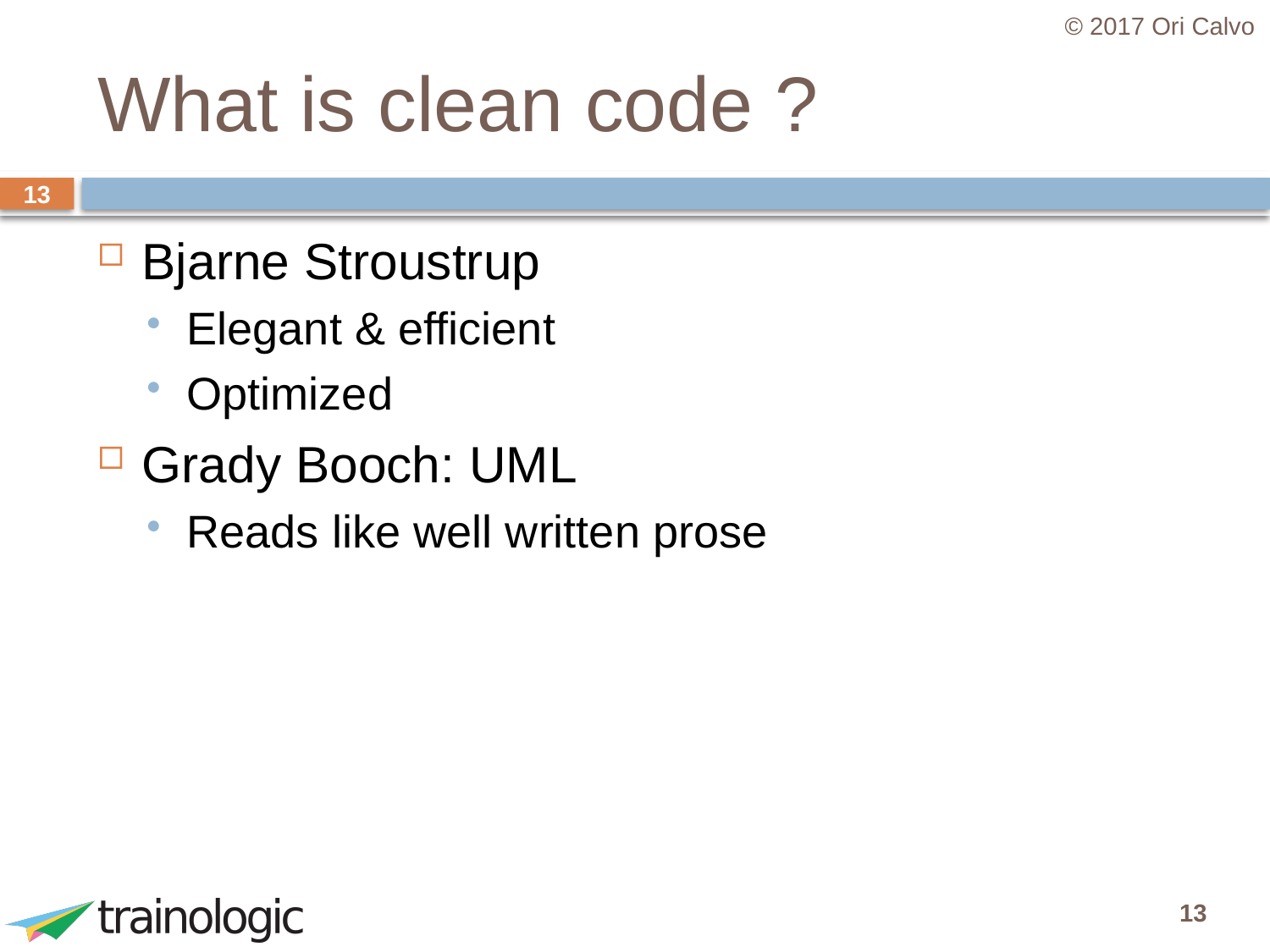

© 2017 Ori Calvo
# What is clean code ?
13
Bjarne Stroustrup
Elegant & efficient
Optimized
Grady Booch: UML
Reads like well written prose